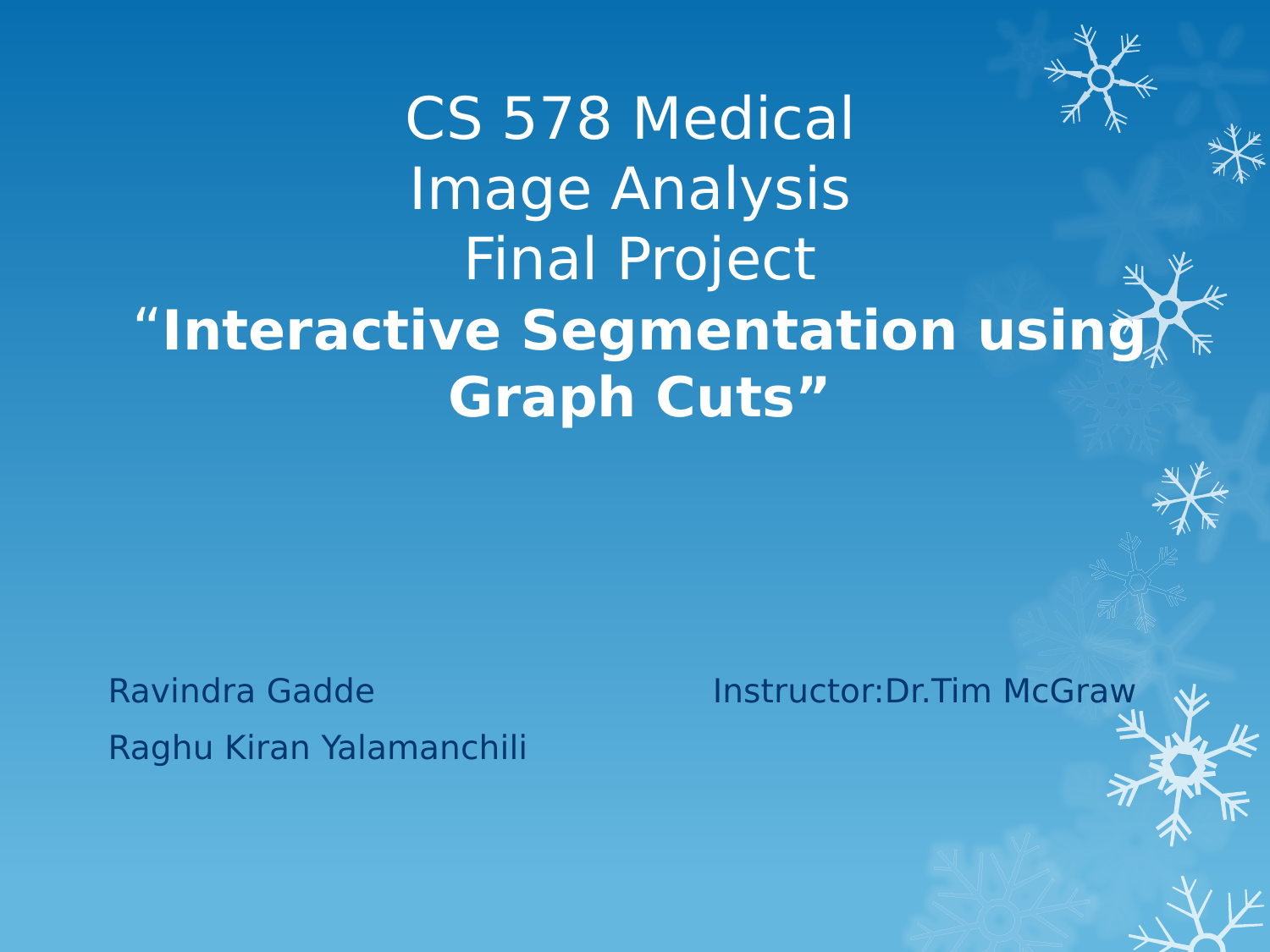

# CS 578 Medical Image Analysis Final Project “Interactive Segmentation using Graph Cuts”
Ravindra Gadde                                Instructor:Dr.Tim McGraw
Raghu Kiran Yalamanchili